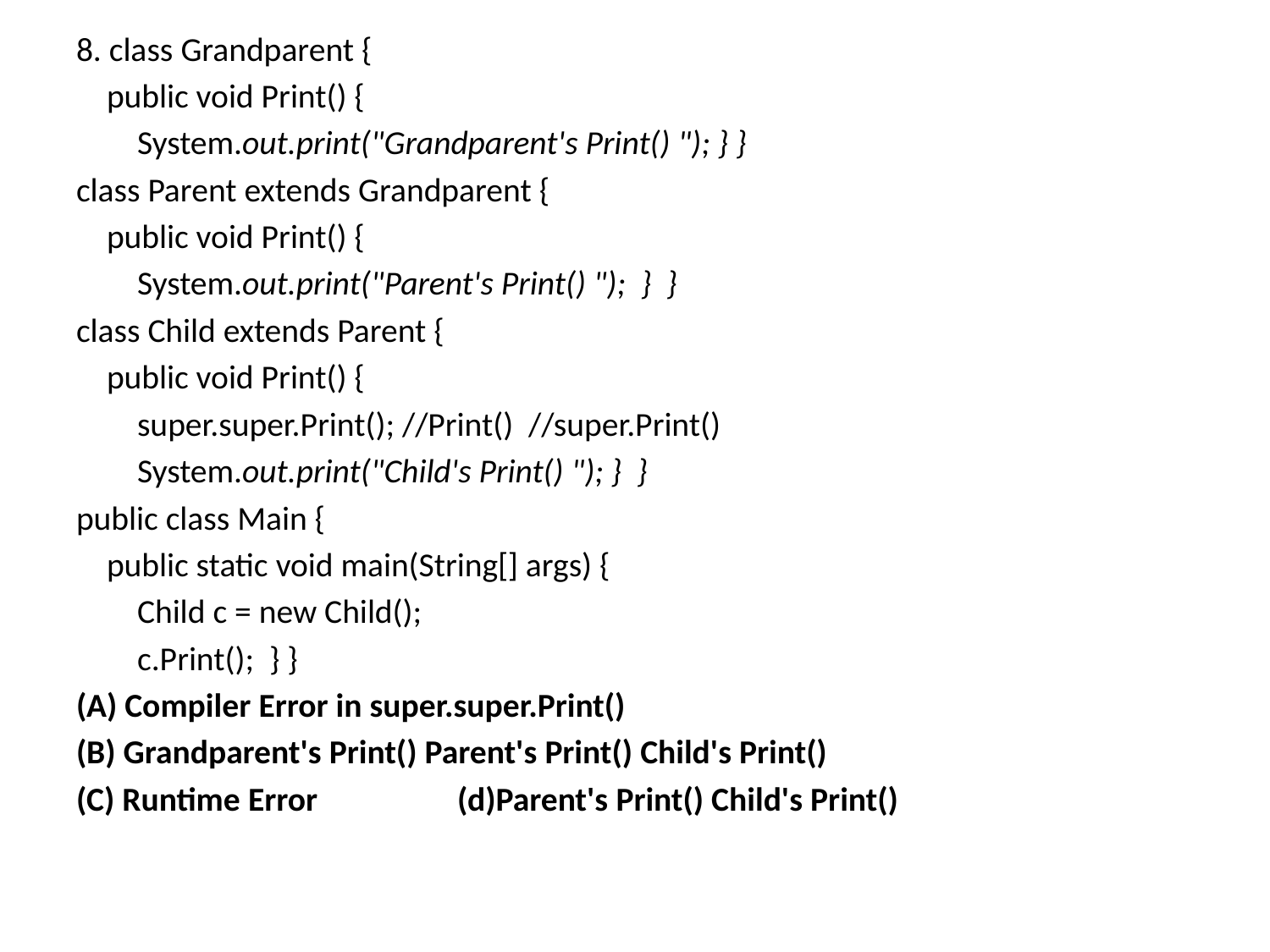

8. class Grandparent {
    public void Print() {
        System.out.print("Grandparent's Print() "); } }
class Parent extends Grandparent {
    public void Print() {
        System.out.print("Parent's Print() ");  }  }
class Child extends Parent {
    public void Print() {
        super.super.Print(); //Print()  //super.Print()
        System.out.print("Child's Print() "); }  }
public class Main {
    public static void main(String[] args) {
        Child c = new Child();
        c.Print();  } }
(A) Compiler Error in super.super.Print()
(B) Grandparent's Print() Parent's Print() Child's Print()
(C) Runtime Error		(d)Parent's Print() Child's Print()